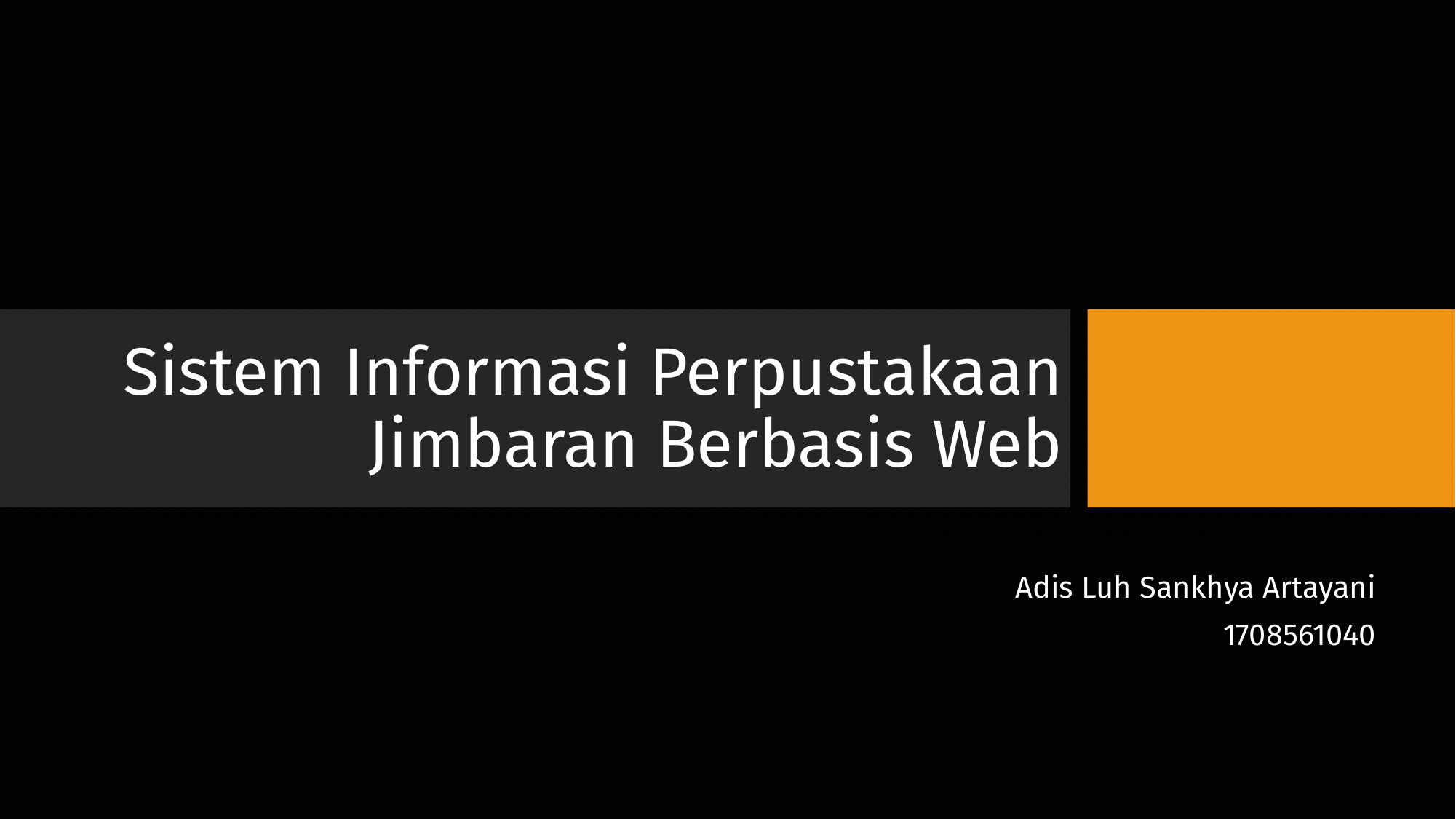

# Sistem Informasi Perpustakaan Jimbaran Berbasis Web
Adis Luh Sankhya Artayani
1708561040